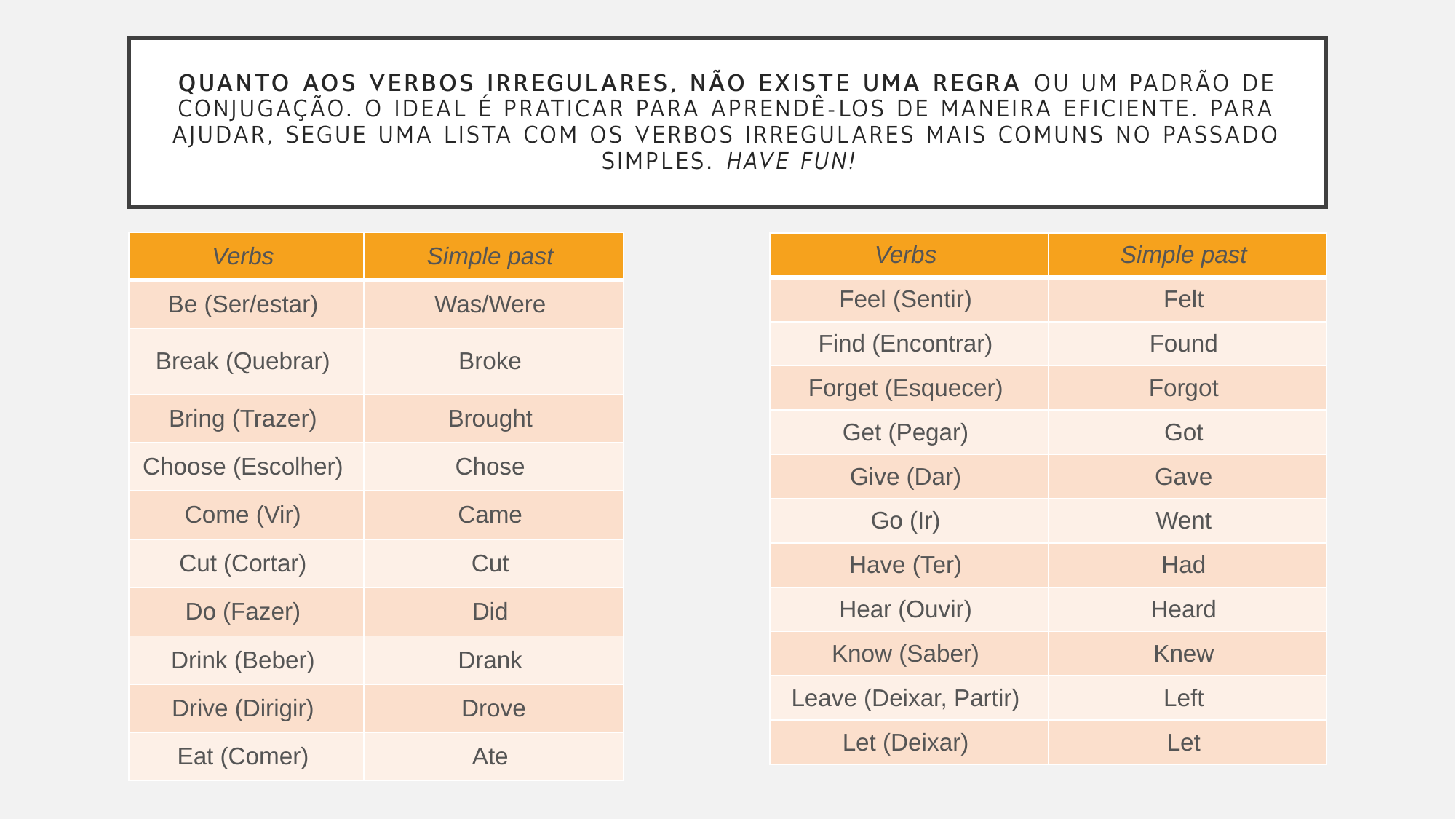

# Quanto aos verbos irregulares, não existe uma regra ou um padrão de conjugação. O ideal é praticar para aprendê-los de maneira eficiente. Para ajudar, segue uma lista com os verbos irregulares mais comuns no passado simples. Have fun!
| Verbs | Simple past |
| --- | --- |
| Be (Ser/estar) | Was/Were |
| Break (Quebrar) | Broke |
| Bring (Trazer) | Brought |
| Choose (Escolher) | Chose |
| Come (Vir) | Came |
| Cut (Cortar) | Cut |
| Do (Fazer) | Did |
| Drink (Beber) | Drank |
| Drive (Dirigir) | Drove |
| Eat (Comer) | Ate |
| Verbs | Simple past |
| --- | --- |
| Feel (Sentir) | Felt |
| Find (Encontrar) | Found |
| Forget (Esquecer) | Forgot |
| Get (Pegar) | Got |
| Give (Dar) | Gave |
| Go (Ir) | Went |
| Have (Ter) | Had |
| Hear (Ouvir) | Heard |
| Know (Saber) | Knew |
| Leave (Deixar, Partir) | Left |
| Let (Deixar) | Let |